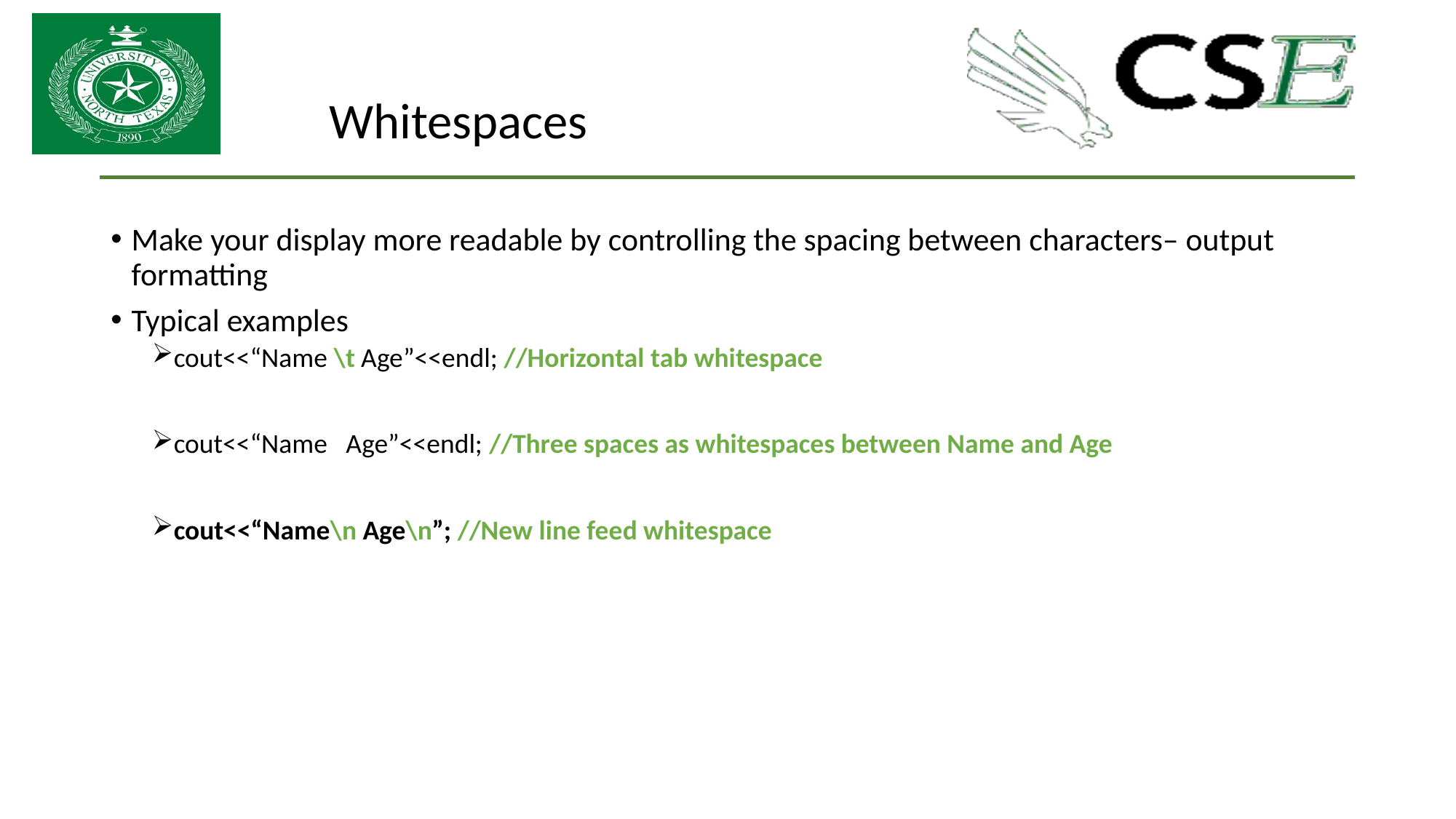

# Whitespaces
Make your display more readable by controlling the spacing between characters– output formatting
Typical examples
cout<<“Name \t Age”<<endl; //Horizontal tab whitespace

cout<<“Name   Age”<<endl; //Three spaces as whitespaces between Name and Age

cout<<“Name\n Age\n”; //New line feed whitespace